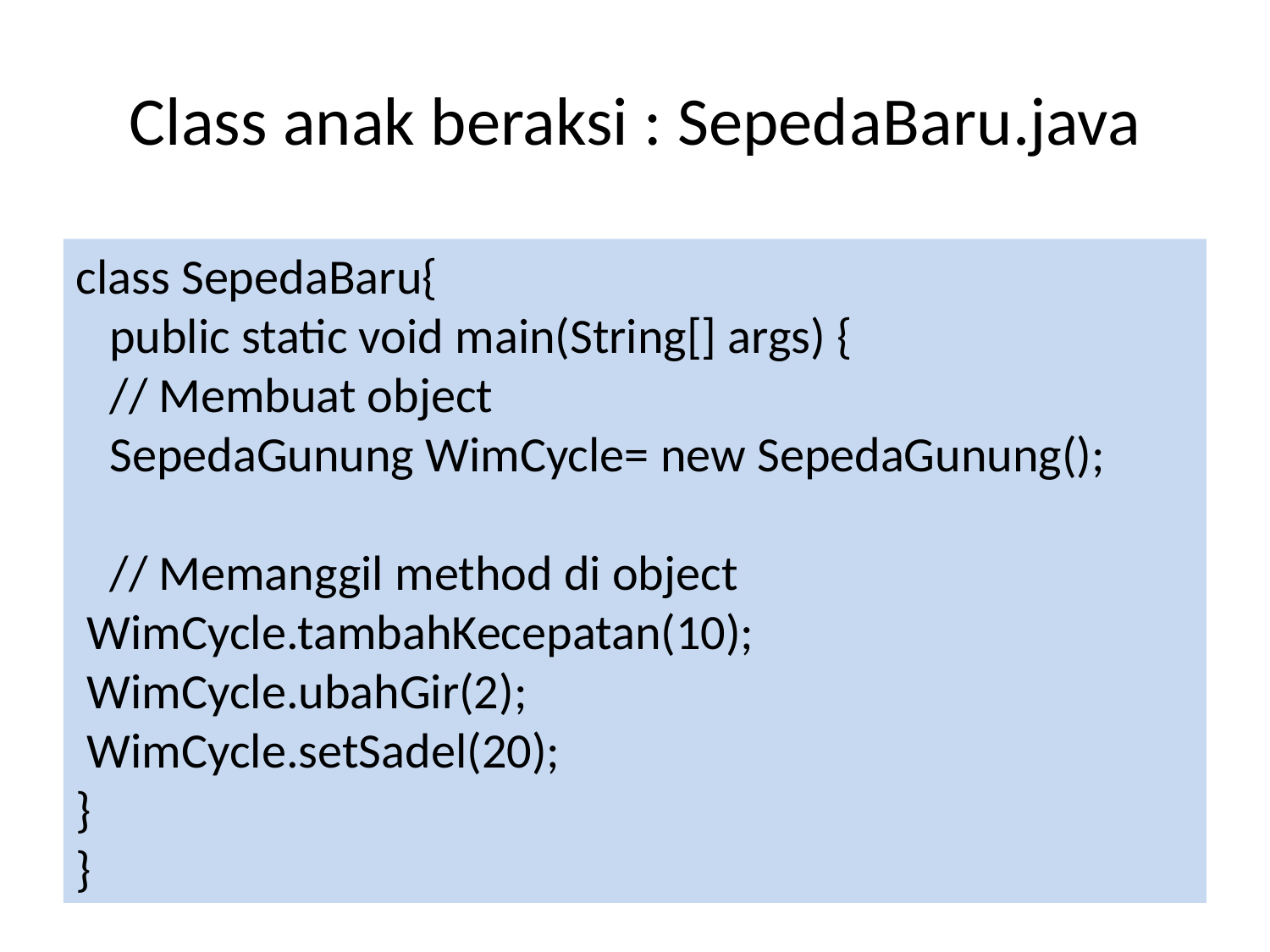

# Class anak beraksi : SepedaBaru.java
class SepedaBaru{
   public static void main(String[] args) {
   // Membuat object
   SepedaGunung WimCycle= new SepedaGunung();
   // Memanggil method di object
 WimCycle.tambahKecepatan(10);
 WimCycle.ubahGir(2);
 WimCycle.setSadel(20);
}
}